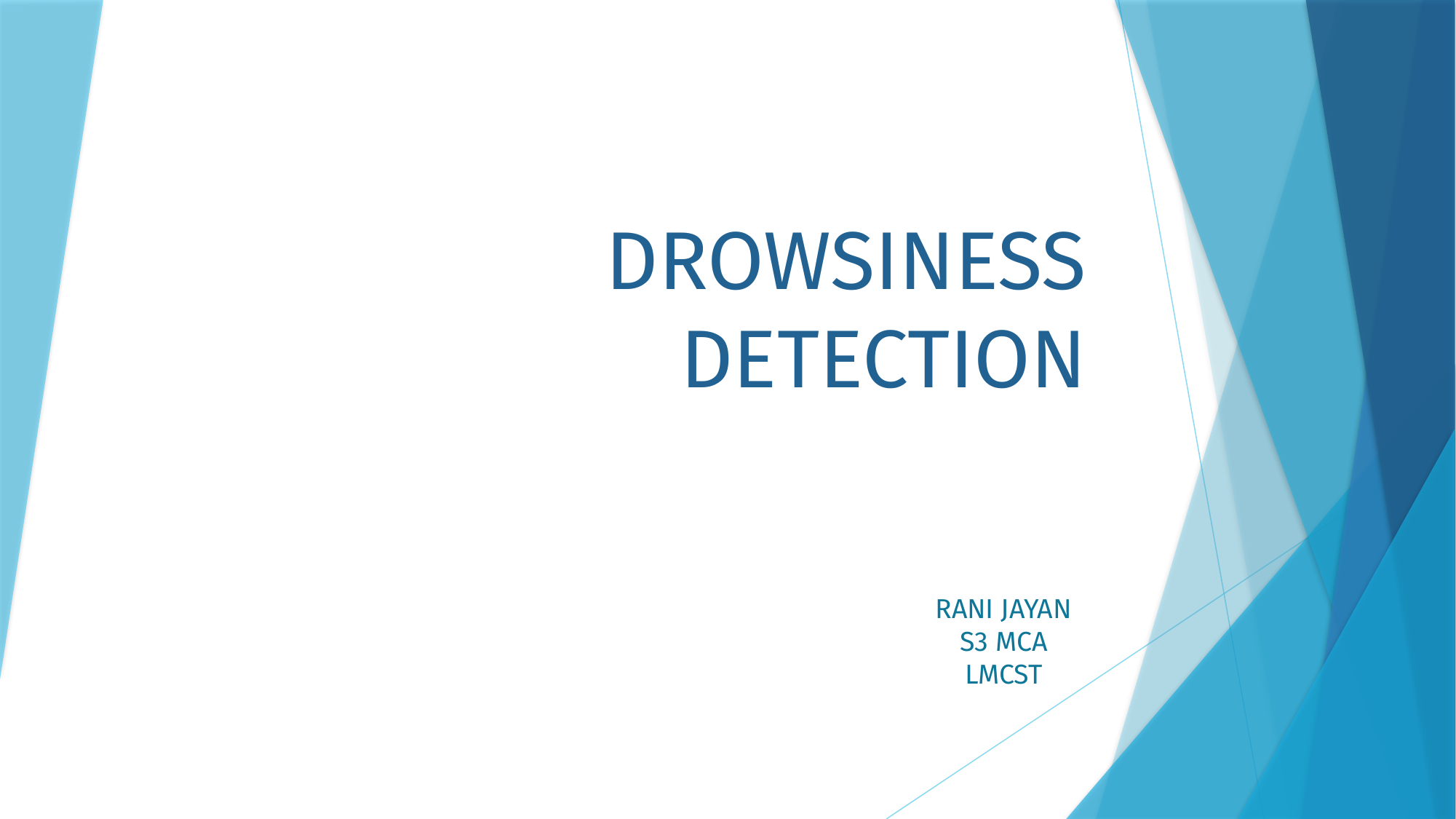

# DROWSINESS DETECTION
RANI JAYAN
S3 MCA
LMCST